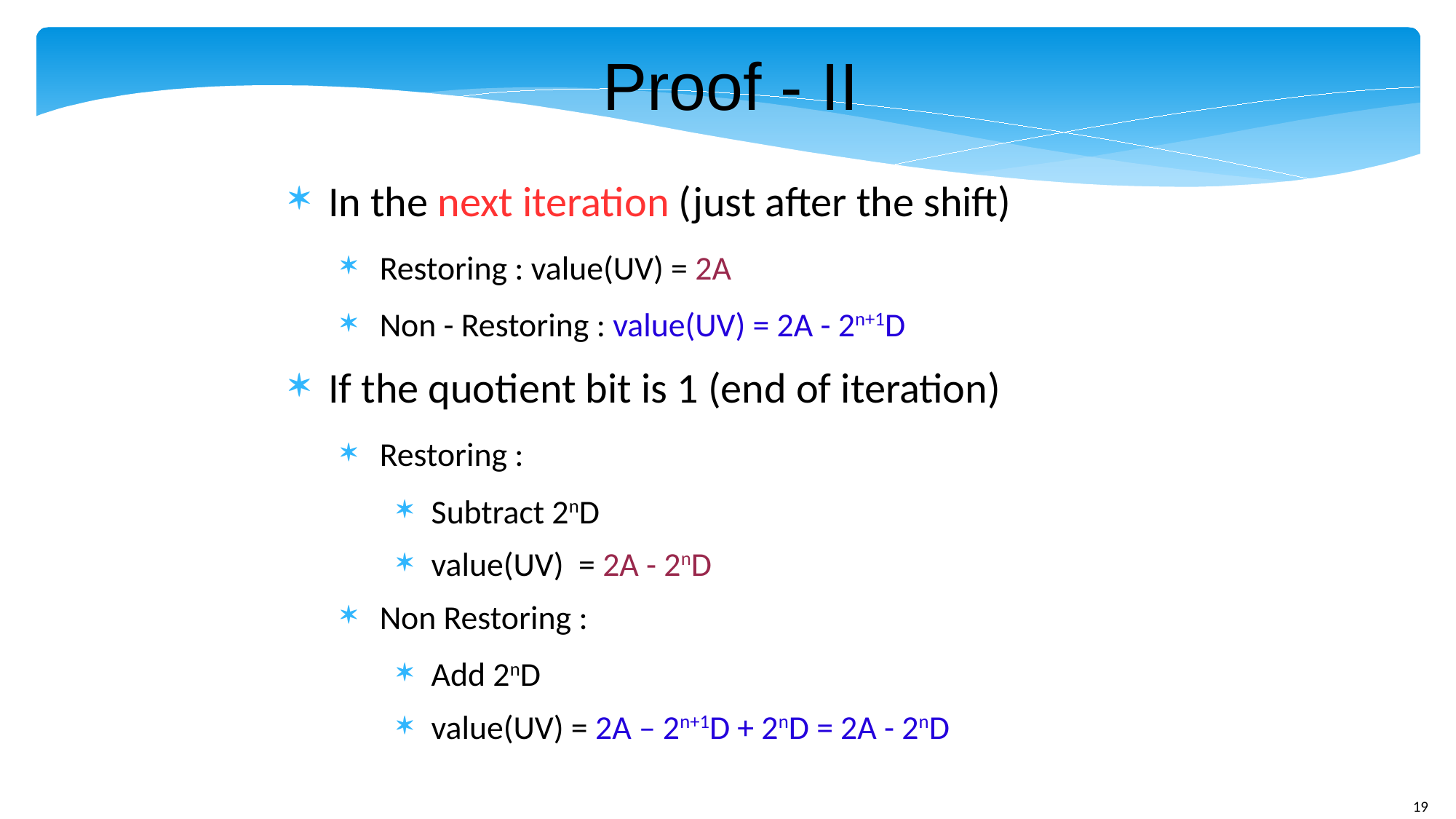

Proof - II
In the next iteration (just after the shift)
Restoring : value(UV) = 2A
Non - Restoring : value(UV) = 2A - 2n+1D
If the quotient bit is 1 (end of iteration)
Restoring :
Subtract 2nD
value(UV)  = 2A - 2nD
Non Restoring :
Add 2nD
value(UV) = 2A – 2n+1D + 2nD = 2A - 2nD